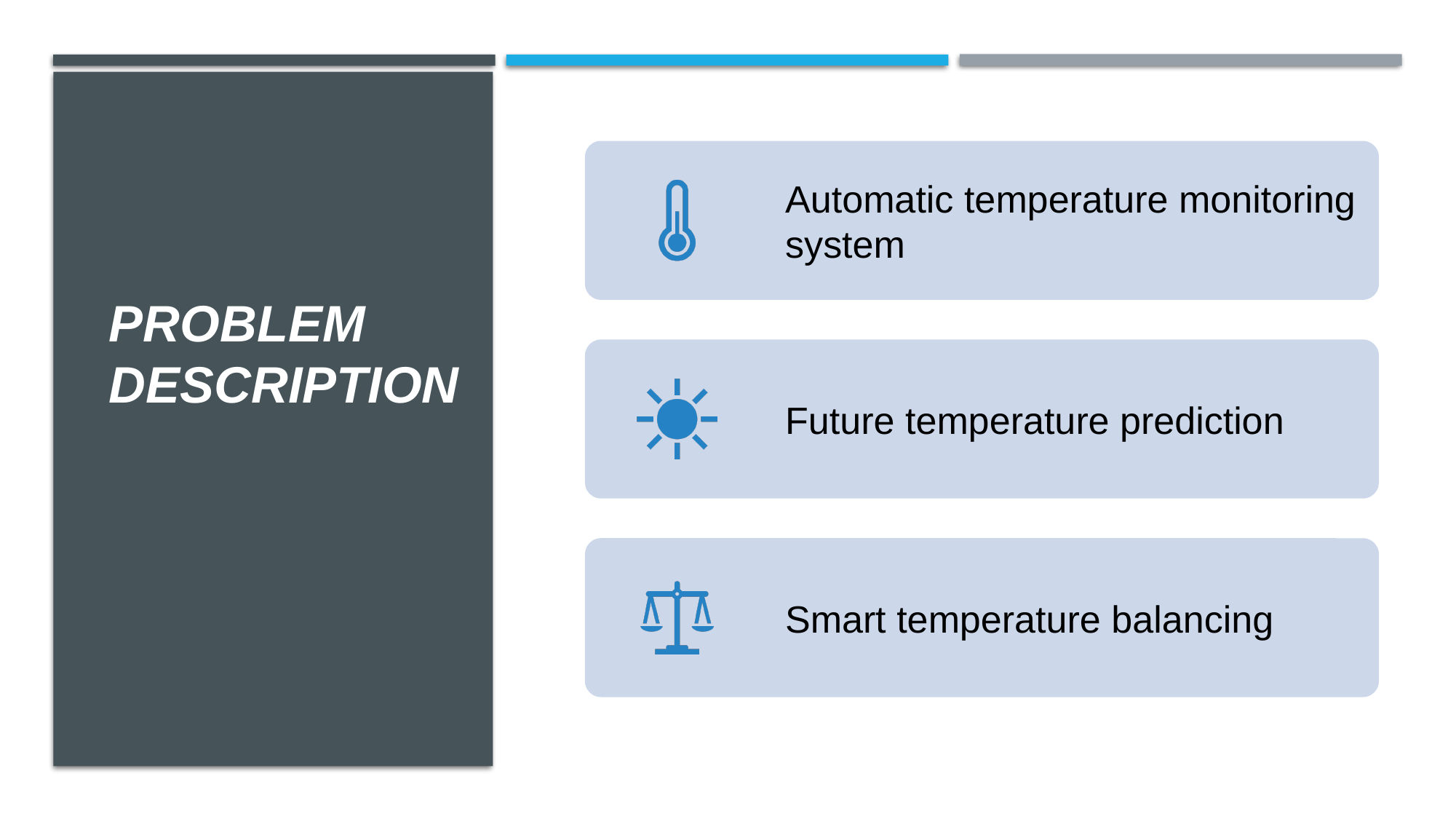

Automatic temperature monitoring system
Future temperature prediction
Smart temperature balancing
problem Description